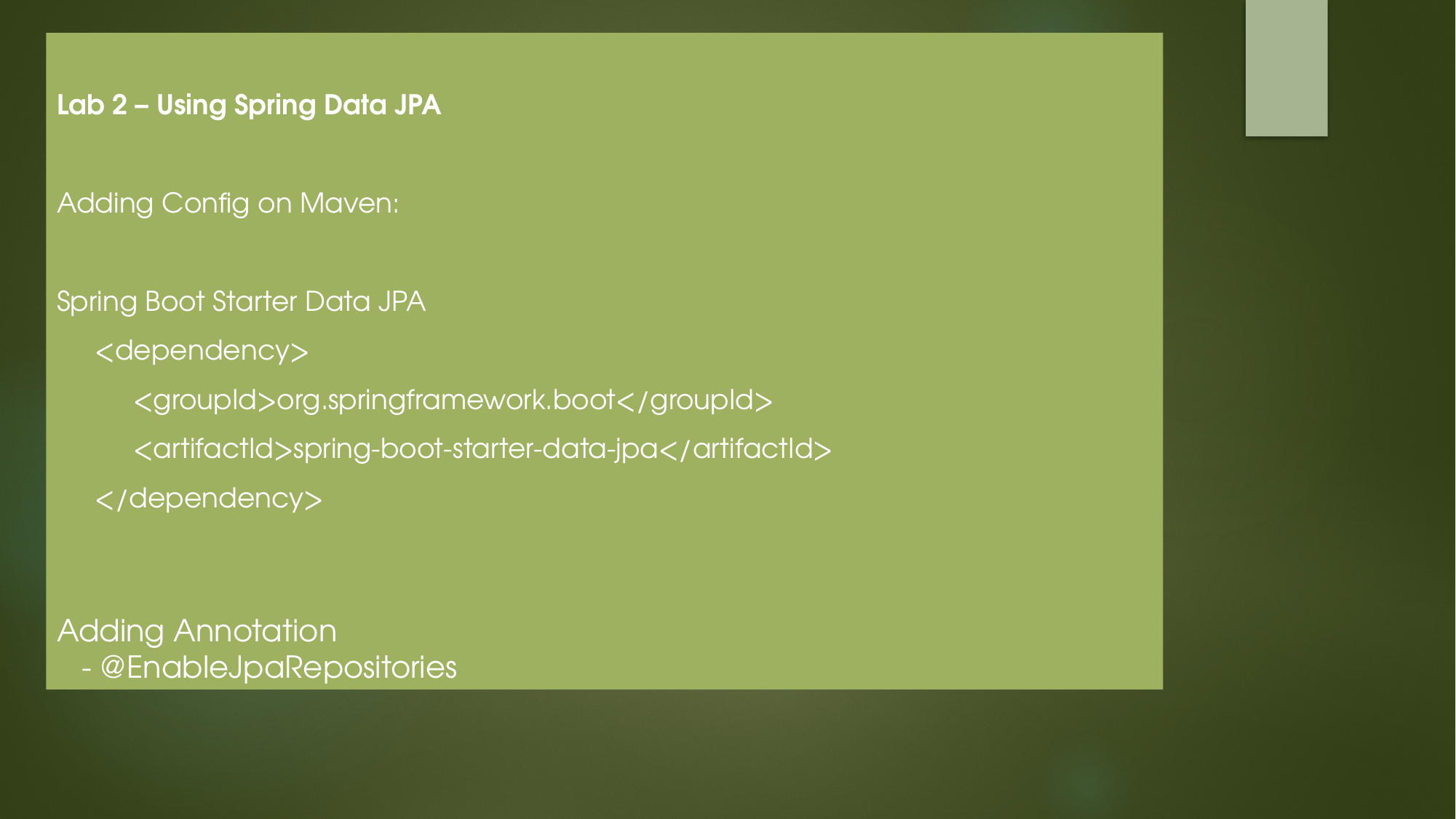

Lab 2 – Using Spring Data JPA

Adding Config on Maven:

Spring Boot Starter Data JPA
     <dependency>
          <groupId>org.springframework.boot</groupId>
          <artifactId>spring-boot-starter-data-jpa</artifactId>
     </dependency>

Adding Annotation
   - @EnableJpaRepositories